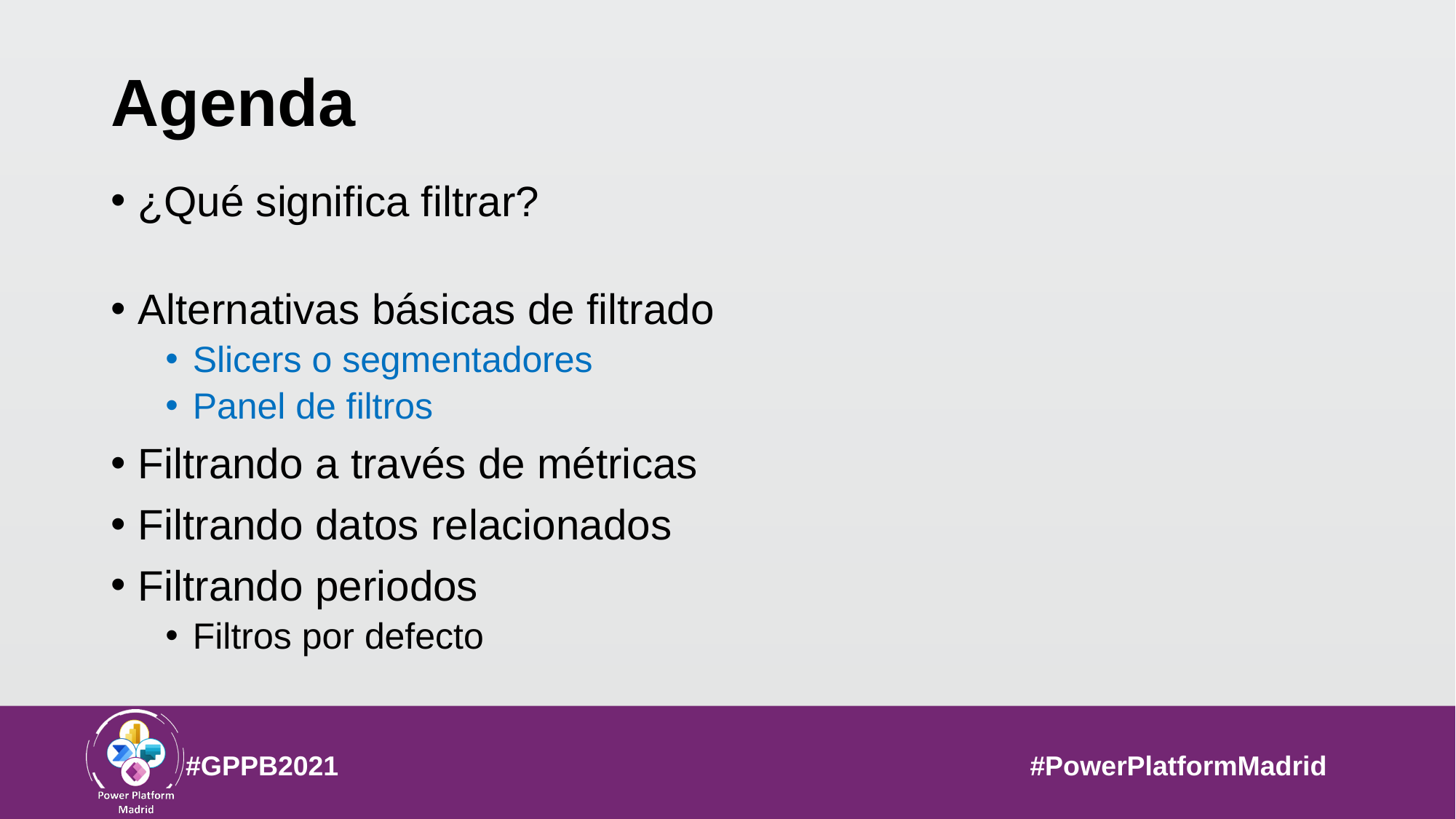

# Agenda
¿Qué significa filtrar?

Alternativas básicas de filtrado
Slicers o segmentadores
Panel de filtros
Filtrando a través de métricas
Filtrando datos relacionados
Filtrando periodos
Filtros por defecto